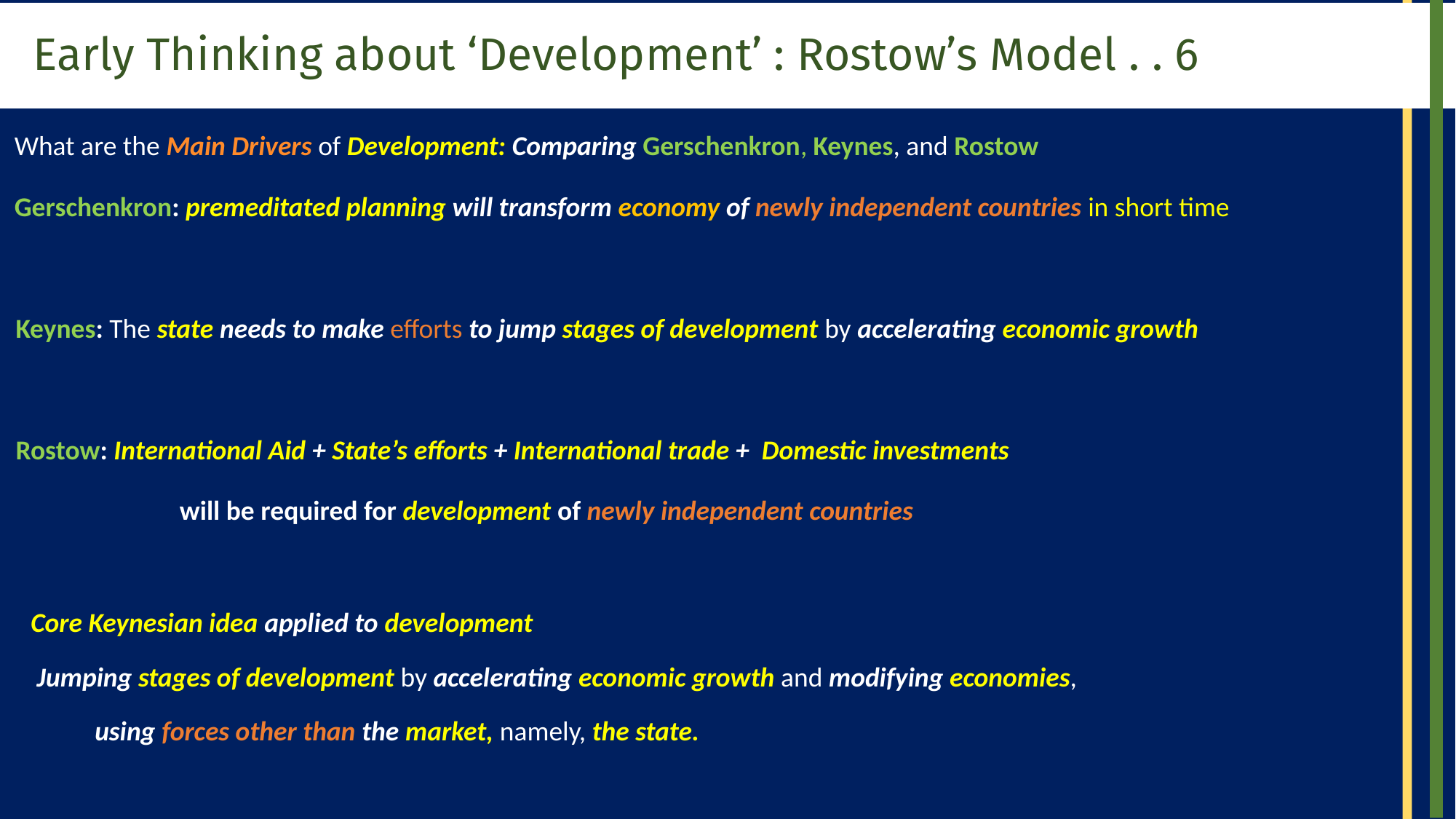

# Early Thinking about ‘Development’ : Rostow’s Model . . 6
What are the Main Drivers of Development: Comparing Gerschenkron, Keynes, and Rostow
Gerschenkron: premeditated planning will transform economy of newly independent countries in short time

Keynes: The state needs to make efforts to jump stages of development by accelerating economic growth

Rostow: International Aid + State’s efforts + International trade +  Domestic investments
will be required for development of newly independent countries

Core Keynesian idea applied to development
 Jumping stages of development by accelerating economic growth and modifying economies,
using forces other than the market, namely, the state.